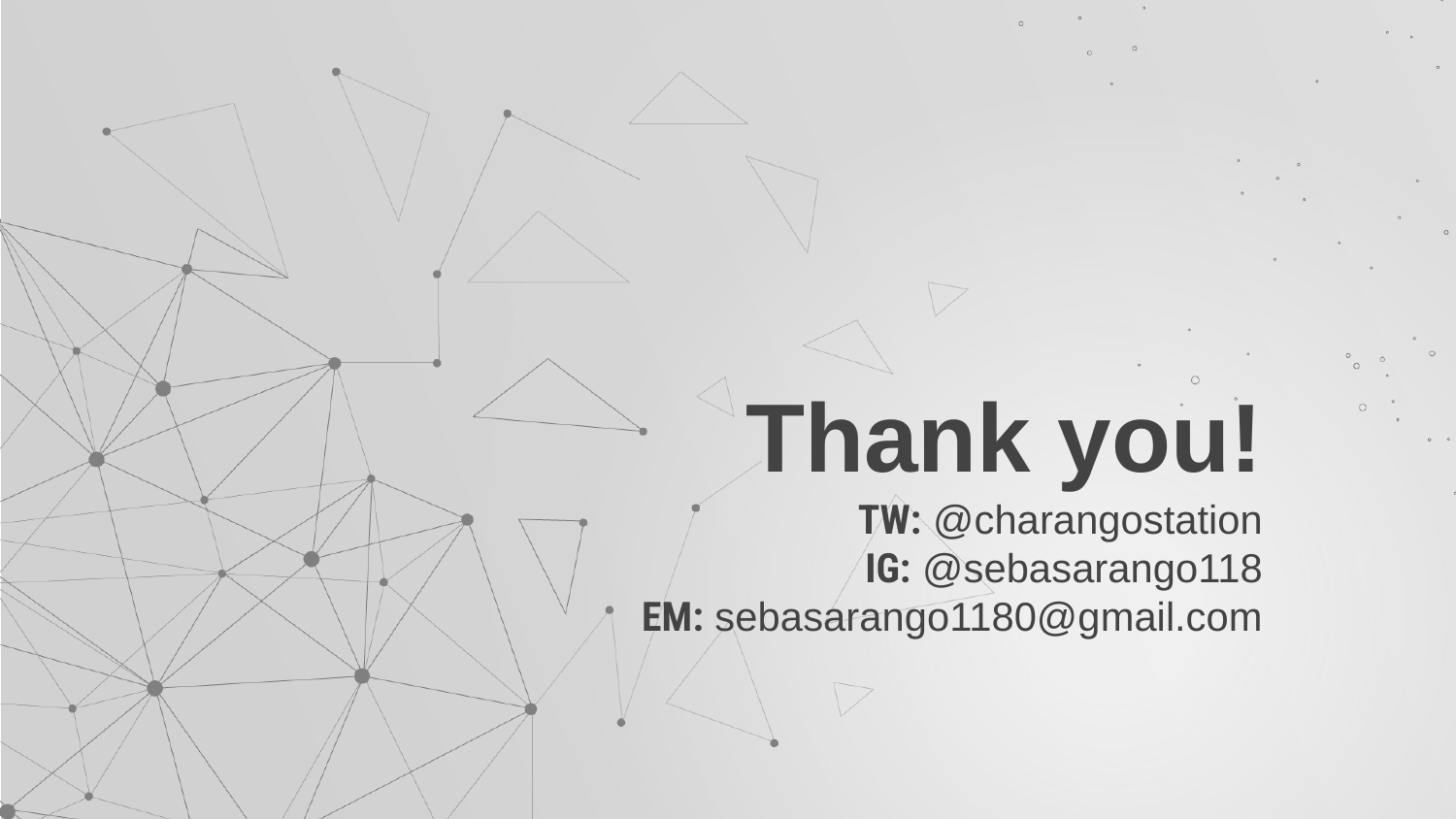

# Thank you!
TW: @charangostation
IG: @sebasarango118
EM: sebasarango1180@gmail.com